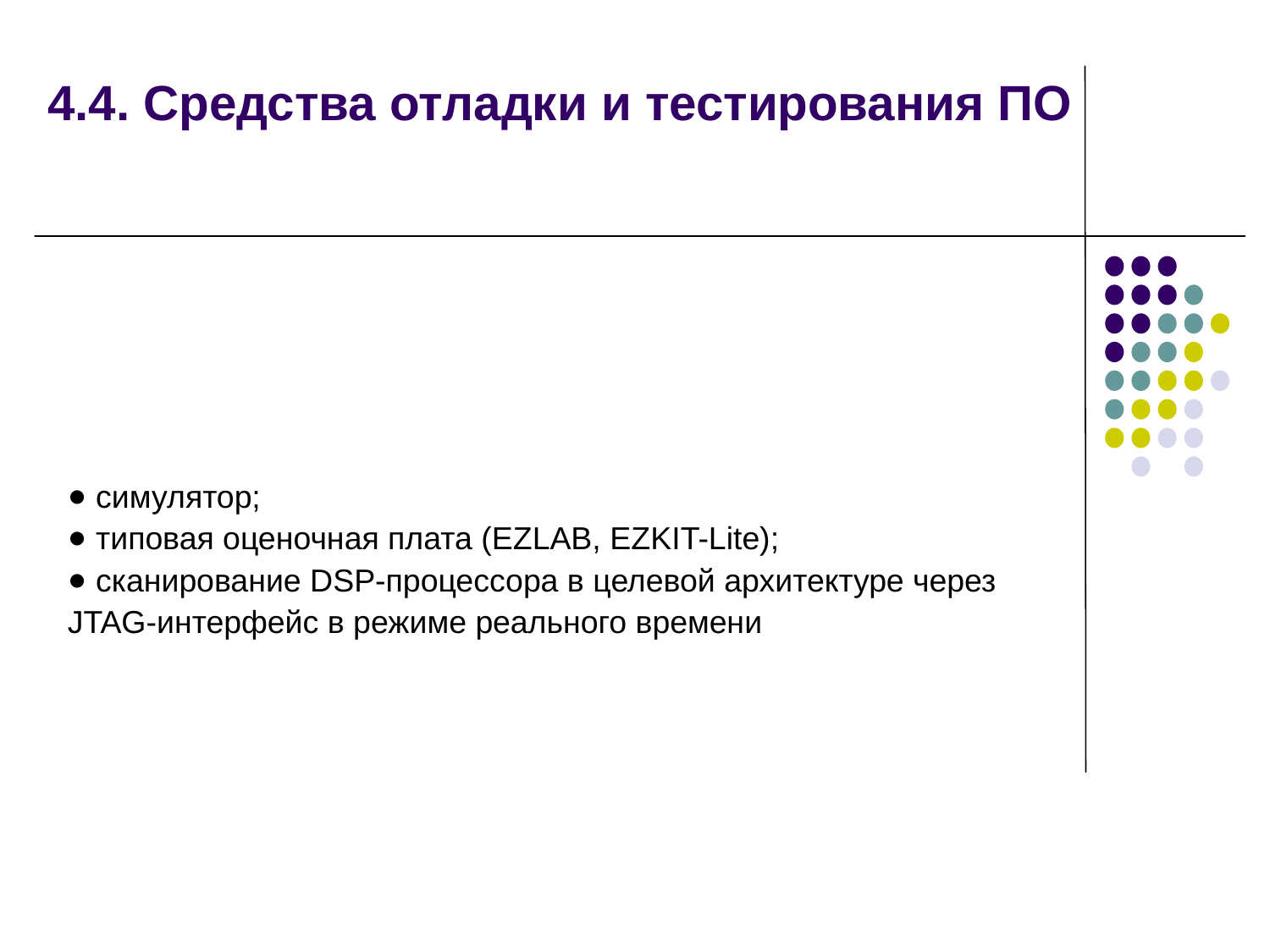

# 4.4. Средства отладки и тестирования ПО

 симулятор;
 типовая оценочная плата (EZLAB, EZKIT-Lite);
 сканирование DSP-процессора в целевой архитектуре через JTAG-интерфейс в режиме реального времени